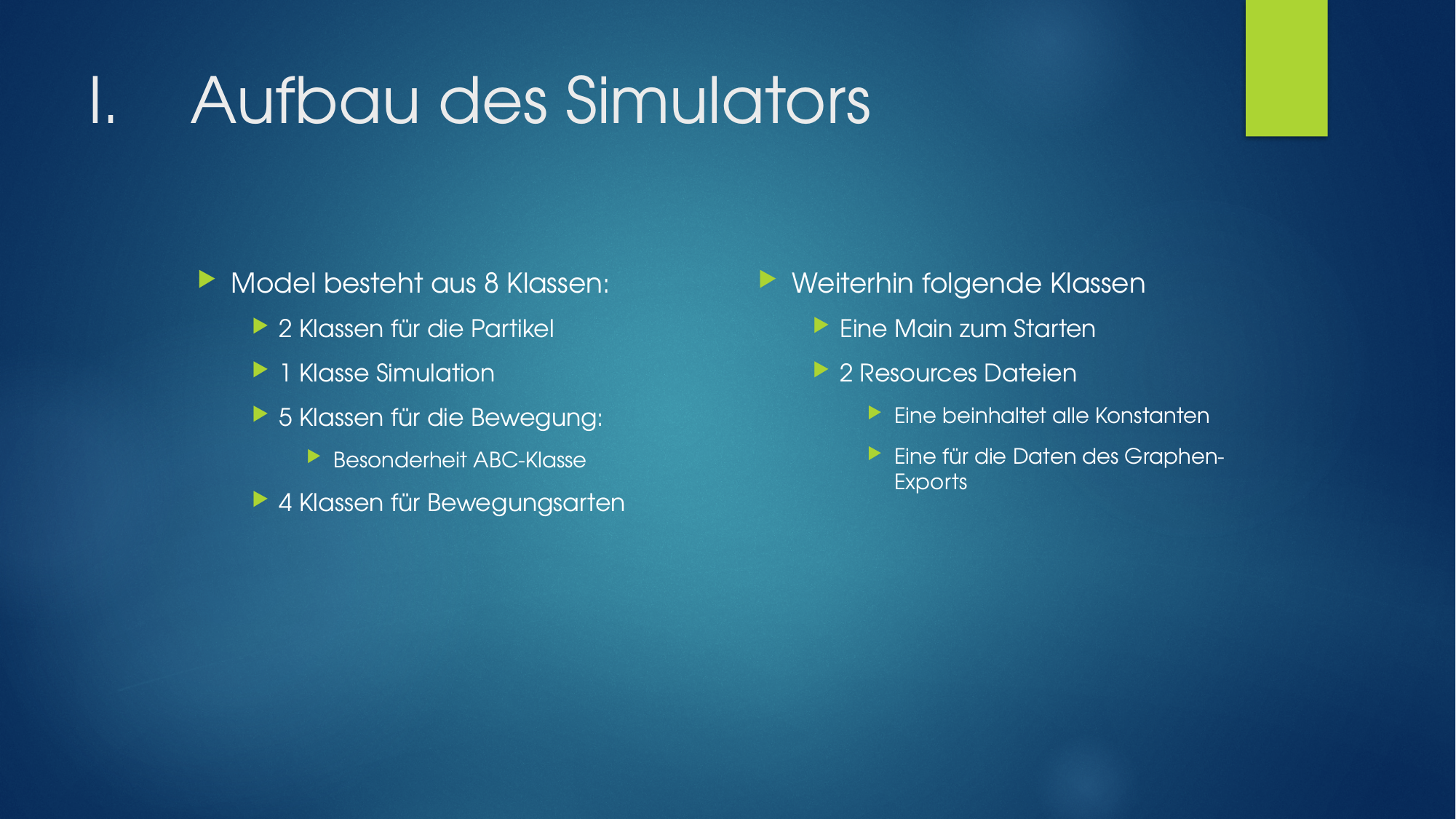

# Aufbau des Simulators
Model besteht aus 8 Klassen:
2 Klassen für die Partikel
1 Klasse Simulation
5 Klassen für die Bewegung:
Besonderheit ABC-Klasse
4 Klassen für Bewegungsarten

Weiterhin folgende Klassen
Eine Main zum Starten
2 Resources Dateien
Eine beinhaltet alle Konstanten
Eine für die Daten des Graphen-Exports